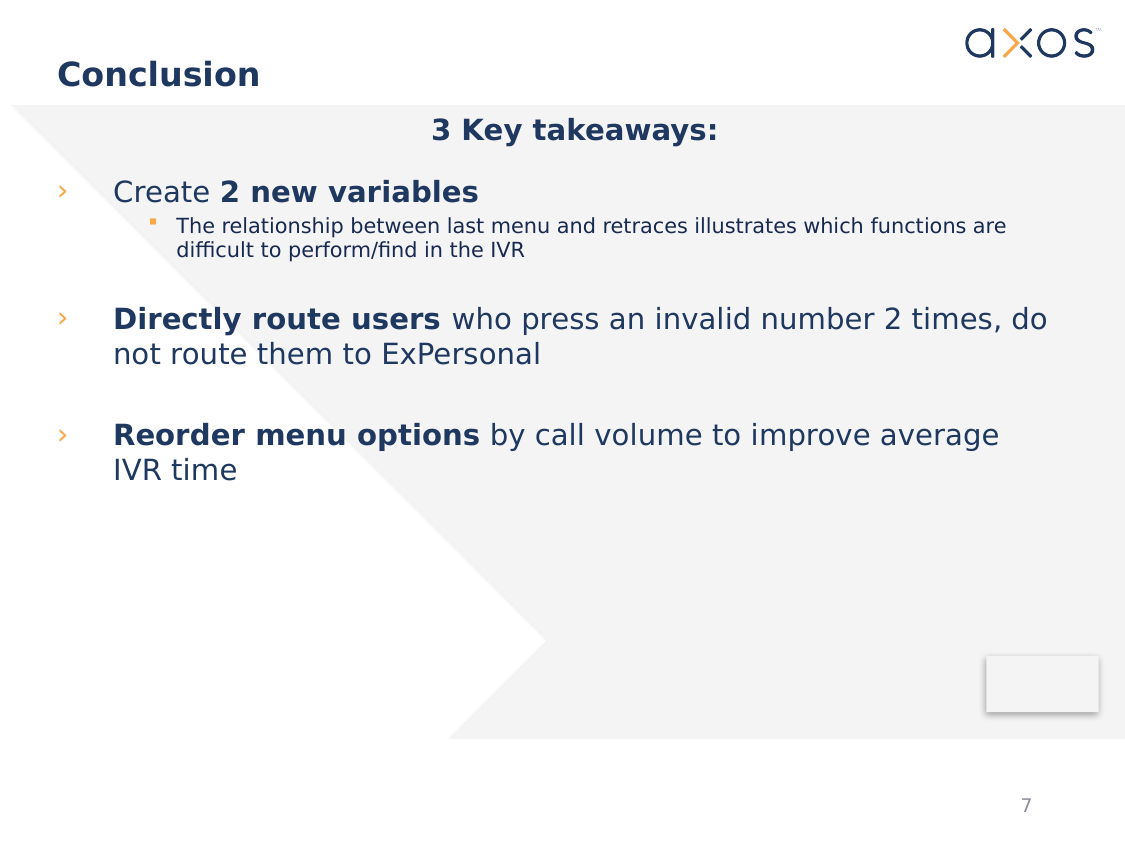

# Conclusion
3 Key takeaways:
Create 2 new variables
The relationship between last menu and retraces illustrates which functions are difficult to perform/find in the IVR

Directly route users who press an invalid number 2 times, do not route them to ExPersonal

Reorder menu options by call volume to improve average IVR time

7